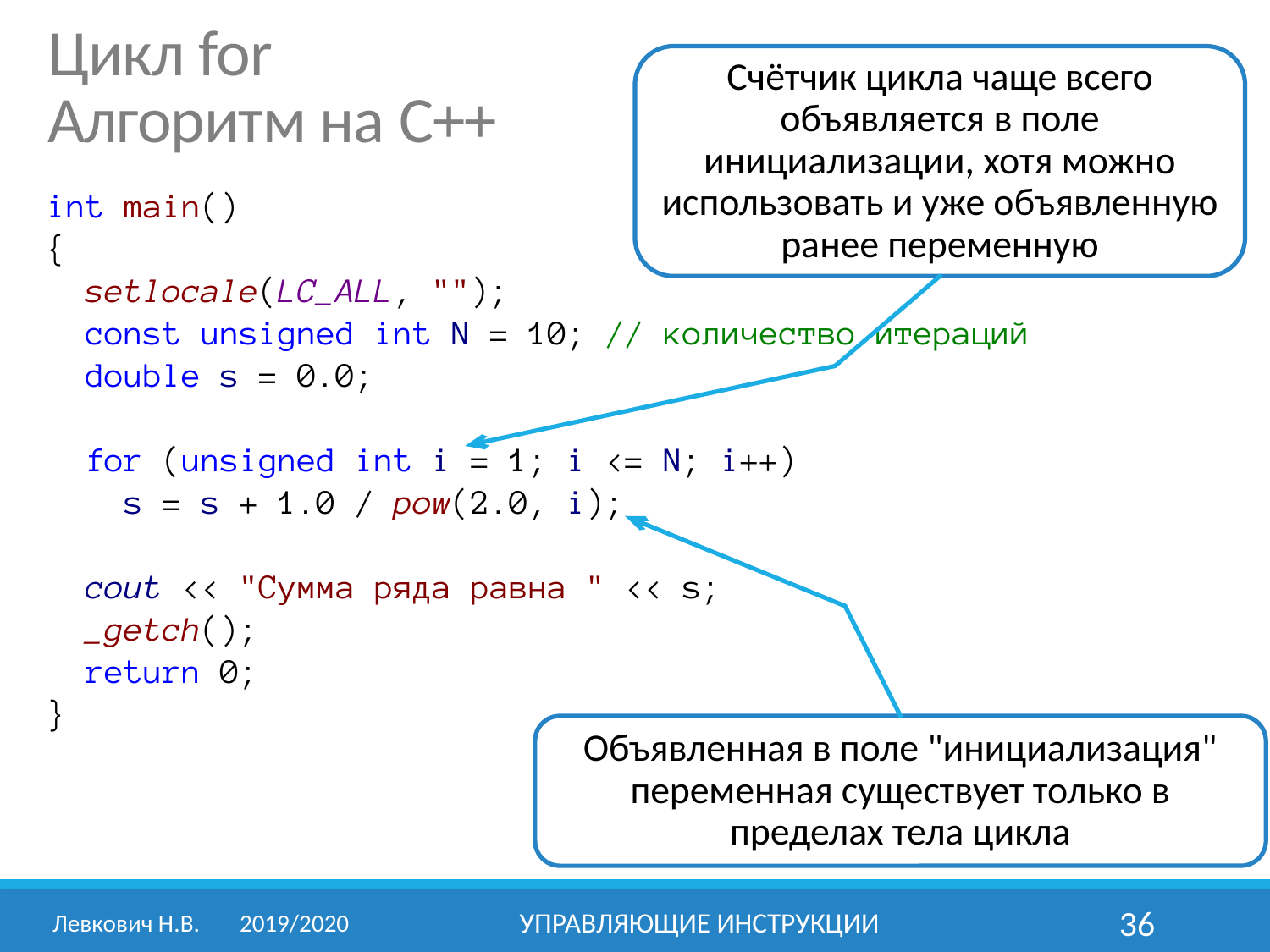

Цикл for
Алгоритм на C++
Счётчик цикла чаще всего объявляется в поле инициализации, хотя можно использовать и уже объявленную ранее переменную
int main()
{
  setlocale(LC_ALL, "");
  const unsigned int N = 10; // количество итераций
  double s = 0.0;

  for (unsigned int i = 1; i <= N; i++)
    s = s + 1.0 / pow(2.0, i);
  cout << "Сумма ряда равна " << s;
  _getch();
  return 0;
}
Объявленная в поле "инициализация" переменная существует только в пределах тела цикла
Левкович Н.В.	2019/2020
Управляющие инструкции
36